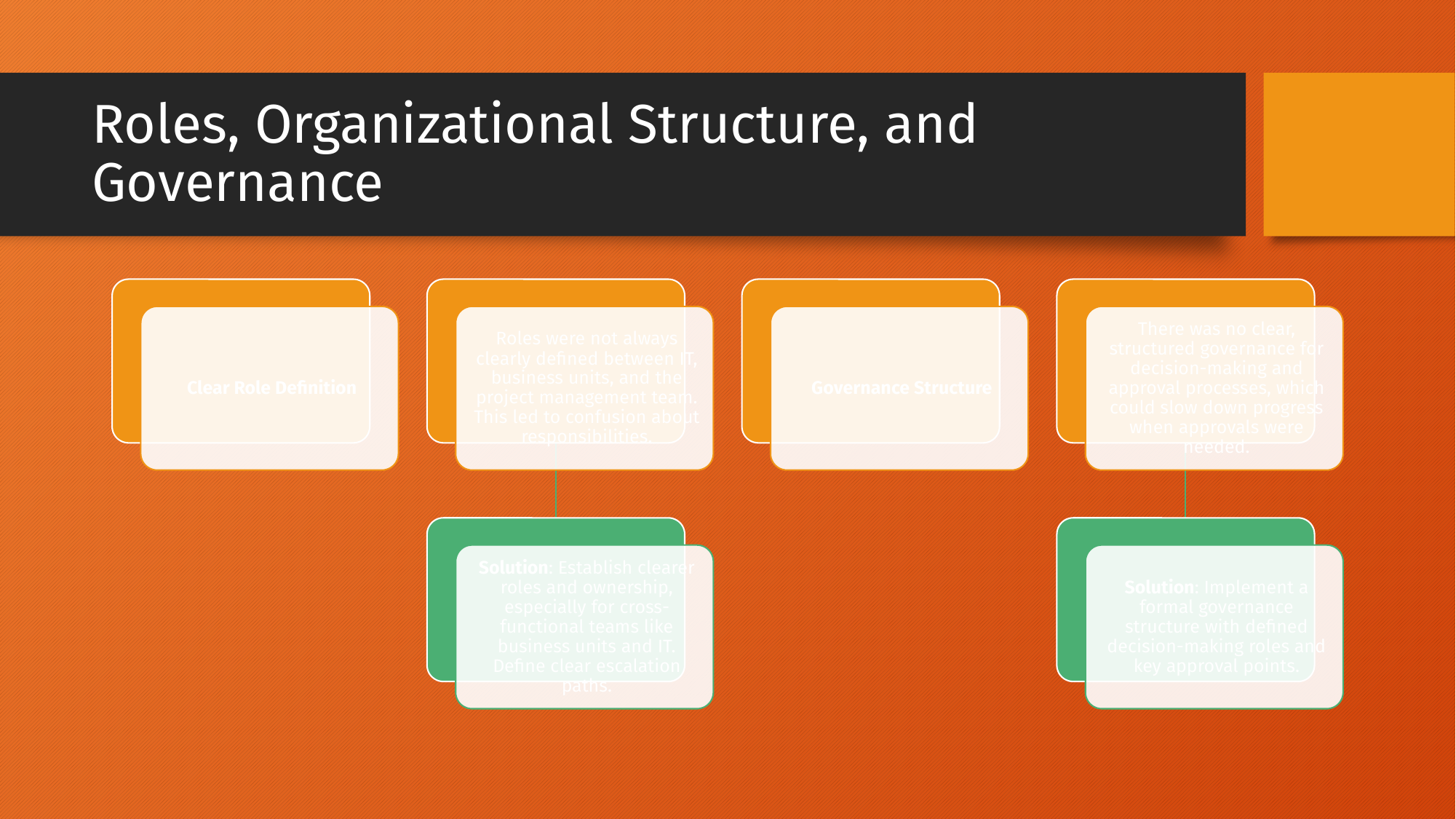

# Roles, Organizational Structure, and Governance
Clear Role Definition
Roles were not always clearly defined between IT, business units, and the project management team. This led to confusion about responsibilities.
Solution: Establish clearer roles and ownership, especially for cross-functional teams like business units and IT. Define clear escalation paths.
Governance Structure
There was no clear, structured governance for decision-making and approval processes, which could slow down progress when approvals were needed.
Solution: Implement a formal governance structure with defined decision-making roles and key approval points.